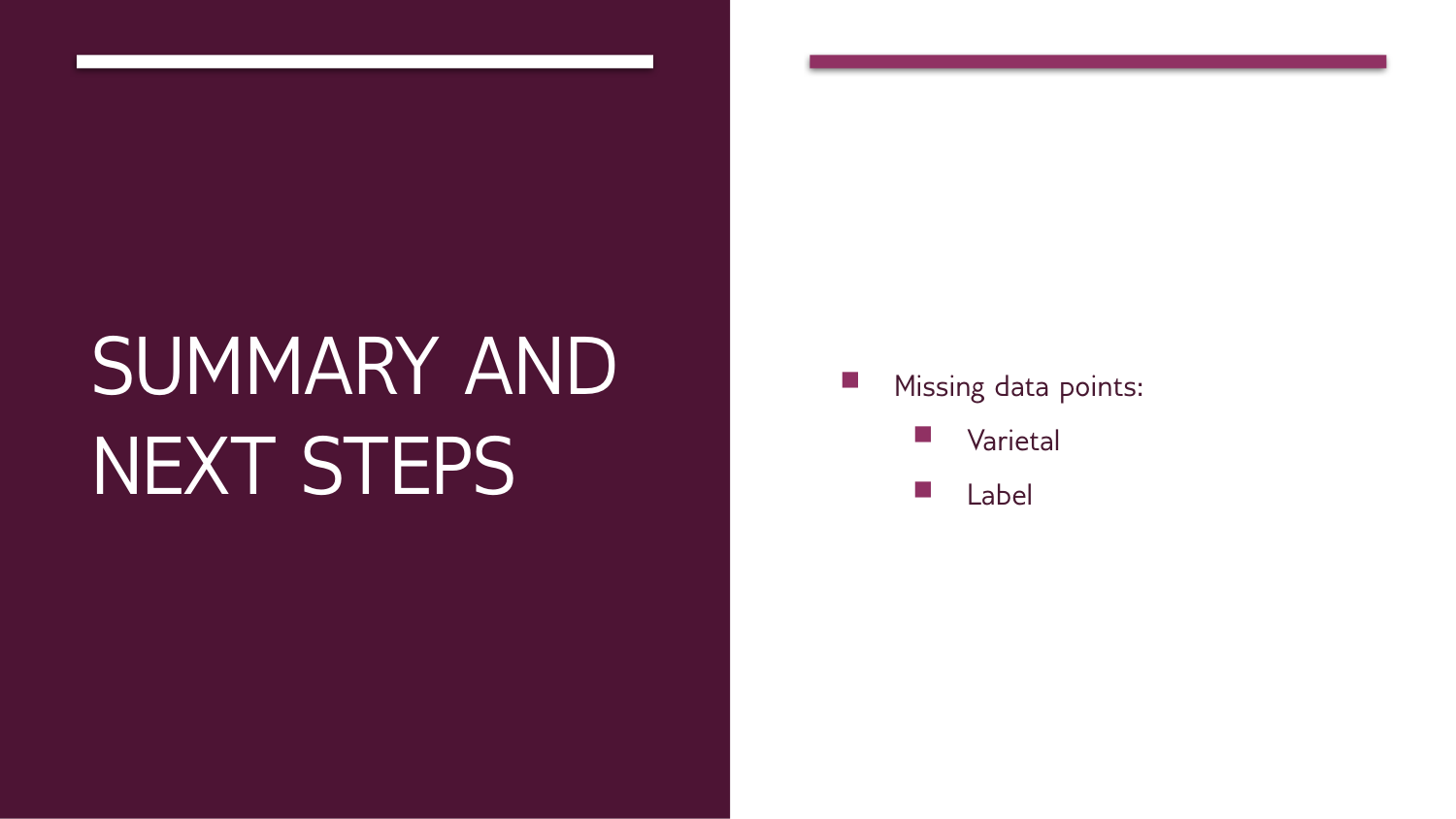

# Summary and next steps

Missing data points:
Varietal
Label